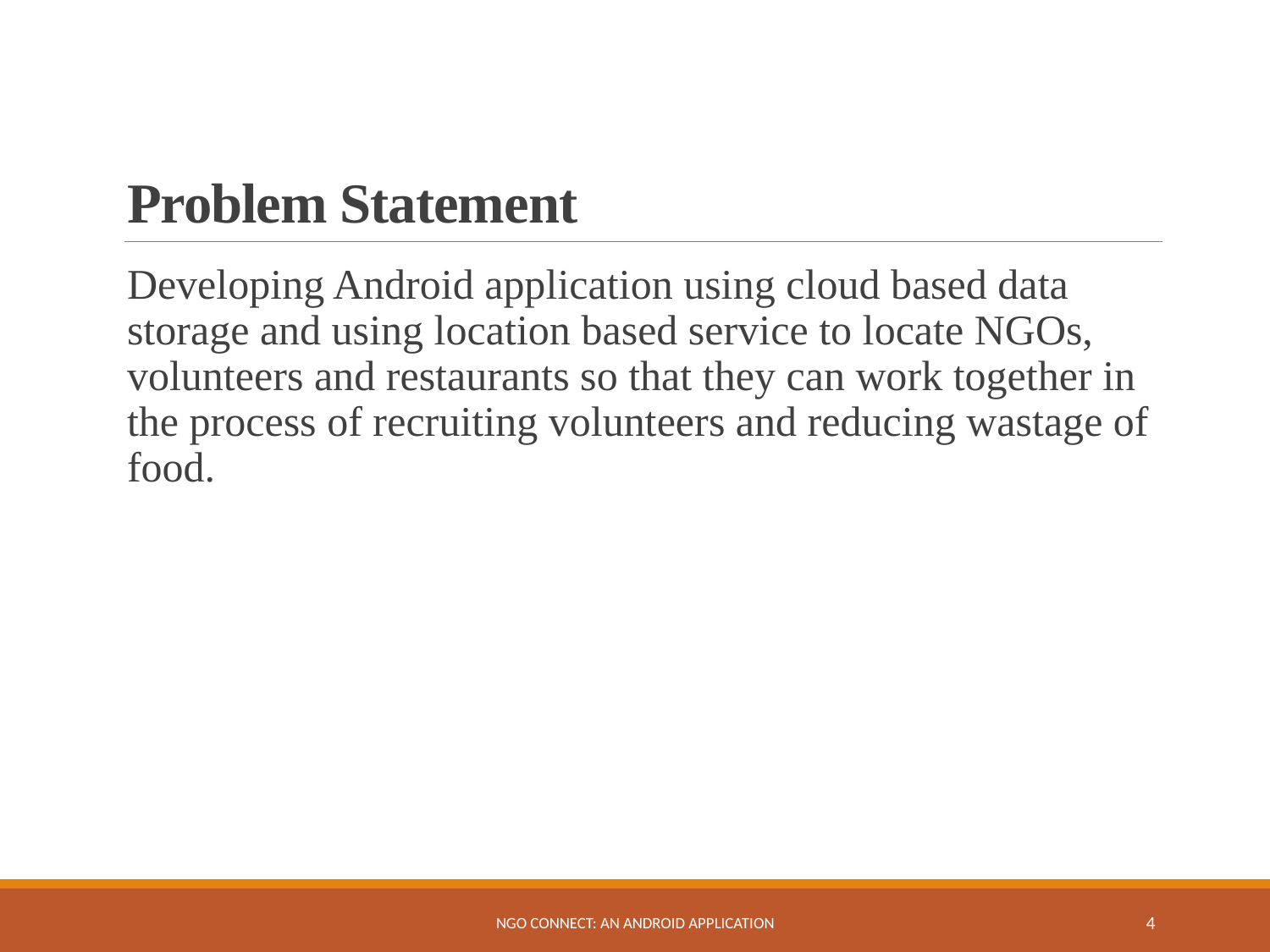

# Problem Statement
Developing Android application using cloud based data storage and using location based service to locate NGOs, volunteers and restaurants so that they can work together in the process of recruiting volunteers and reducing wastage of food.

NGO Connect: An Android Application
4